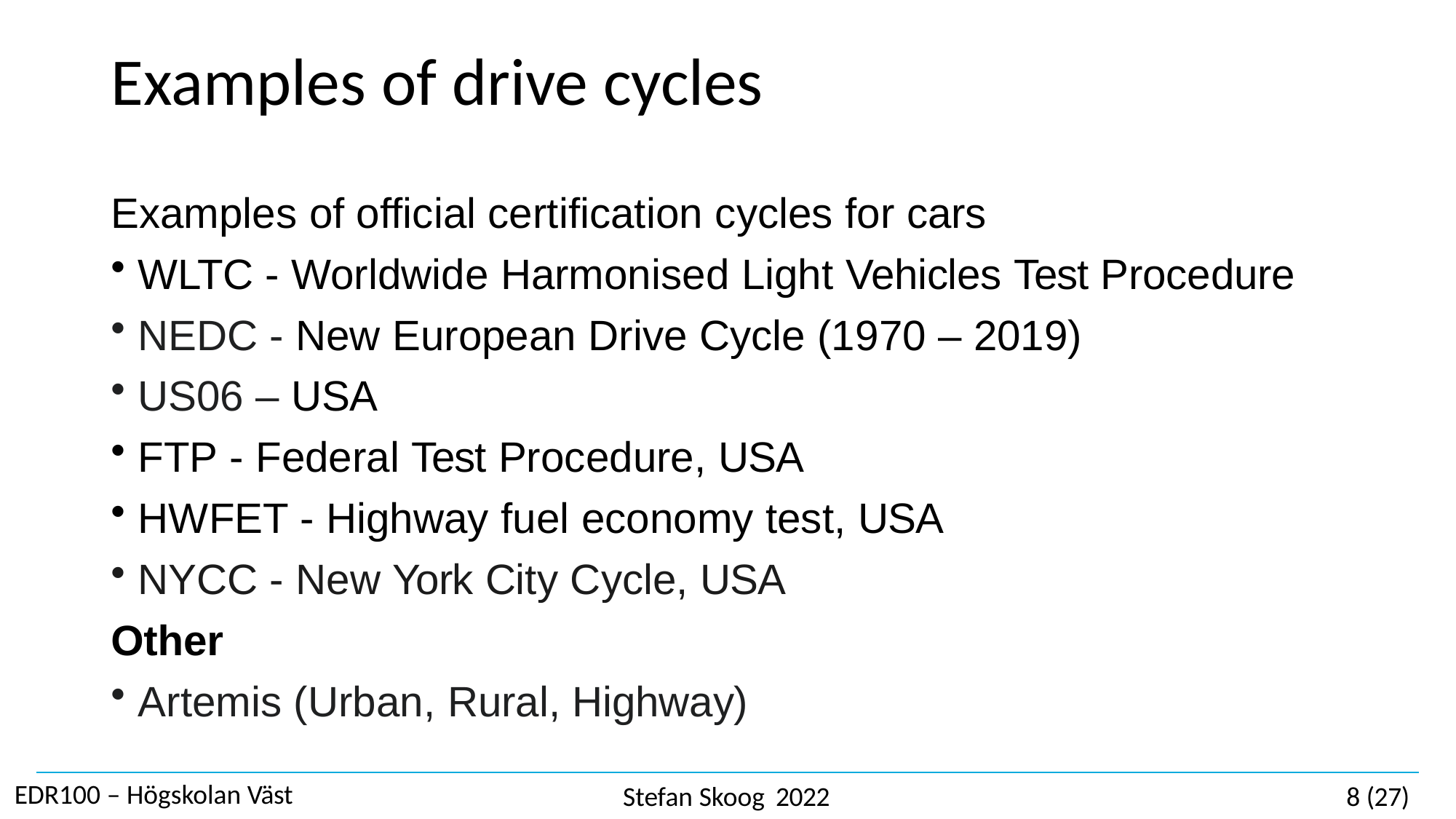

# Examples of drive cycles
Examples of official certification cycles for cars
WLTC - Worldwide Harmonised Light Vehicles Test Procedure
NEDC - New European Drive Cycle (1970 – 2019)
US06 – USA
FTP - Federal Test Procedure, USA
HWFET - Highway fuel economy test, USA
NYCC - New York City Cycle, USA
Other
Artemis (Urban, Rural, Highway)
EDR100 – Högskolan Väst
Stefan Skoog 2022
8 (27)